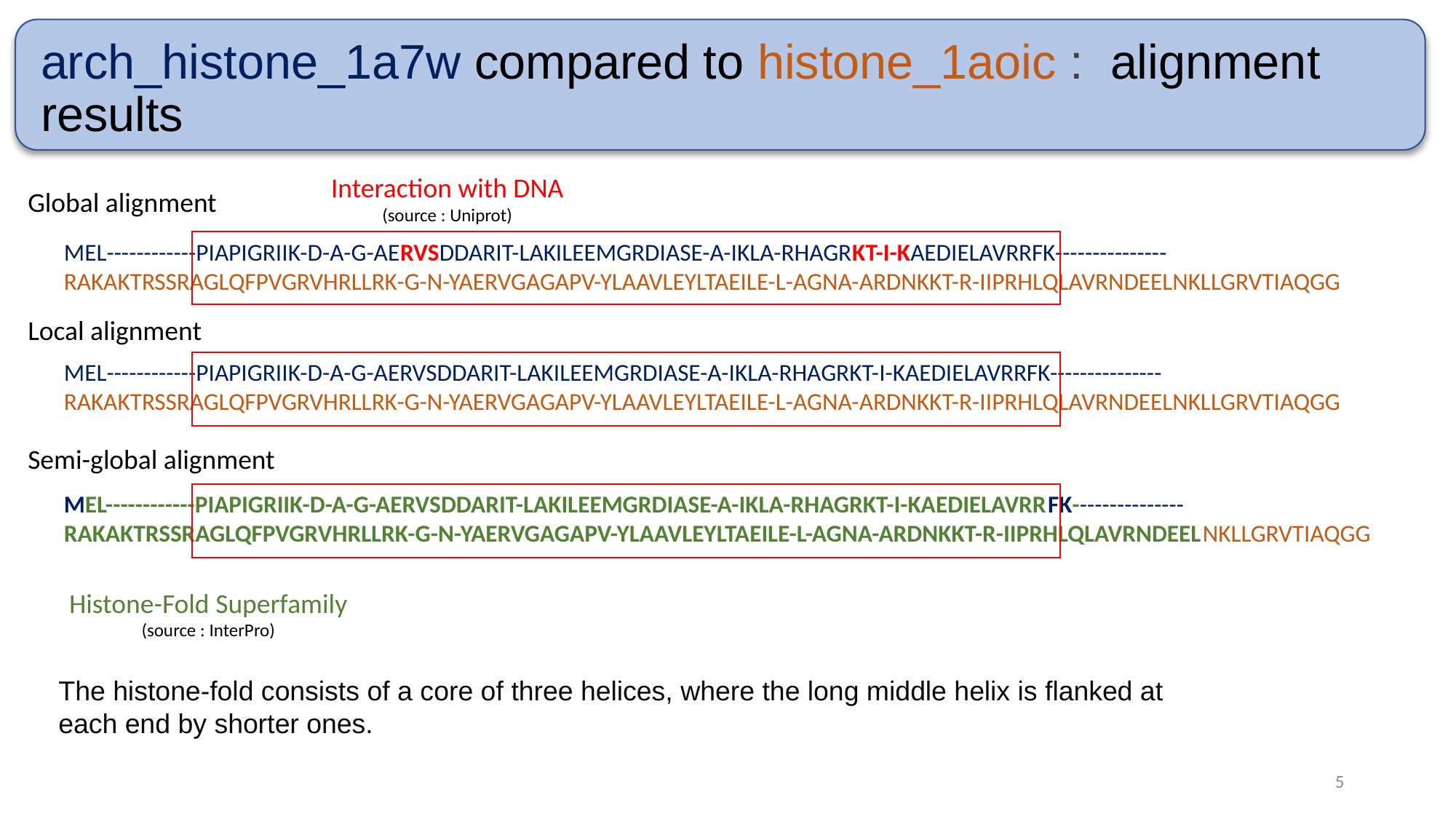

arch_histone_1a7w compared to histone_1aoic :  alignment results
Interaction with DNA (source : Uniprot)
Global alignment
MEL------------PIAPIGRIIK-D-A-G-AERVSDDARIT-LAKILEEMGRDIASE-A-IKLA-RHAGRKT-I-KAEDIELAVRRFK---------------
RAKAKTRSSRAGLQFPVGRVHRLLRK-G-N-YAERVGAGAPV-YLAAVLEYLTAEILE-L-AGNA-ARDNKKT-R-IIPRHLQLAVRNDEELNKLLGRVTIAQGG
Local alignment
MEL------------PIAPIGRIIK-D-A-G-AERVSDDARIT-LAKILEEMGRDIASE-A-IKLA-RHAGRKT-I-KAEDIELAVRRFK---------------
RAKAKTRSSRAGLQFPVGRVHRLLRK-G-N-YAERVGAGAPV-YLAAVLEYLTAEILE-L-AGNA-ARDNKKT-R-IIPRHLQLAVRNDEELNKLLGRVTIAQGG

Semi-global alignment
MEL------------PIAPIGRIIK-D-A-G-AERVSDDARIT-LAKILEEMGRDIASE-A-IKLA-RHAGRKT-I-KAEDIELAVRRFK---------------
RAKAKTRSSRAGLQFPVGRVHRLLRK-G-N-YAERVGAGAPV-YLAAVLEYLTAEILE-L-AGNA-ARDNKKT-R-IIPRHLQLAVRNDEELNKLLGRVTIAQGG

Histone-Fold Superfamily (source : InterPro)
The histone-fold consists of a core of three helices, where the long middle helix is flanked at each end by shorter ones.
5